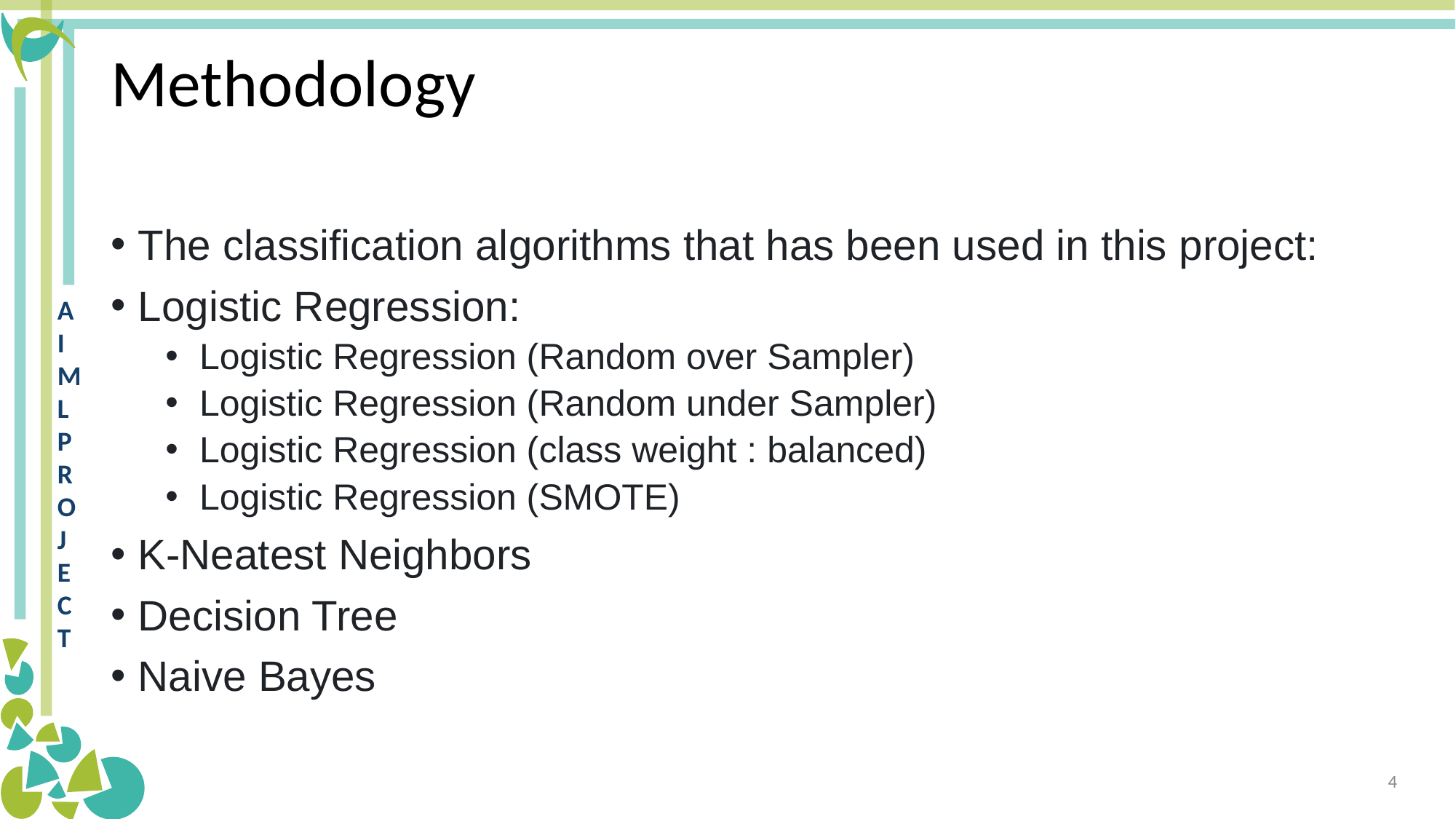

# Methodology
The classification algorithms that has been used in this project:
Logistic Regression:
Logistic Regression (Random over Sampler)
Logistic Regression (Random under Sampler)
Logistic Regression (class weight : balanced)
Logistic Regression (SMOTE)
K-Neatest Neighbors
Decision Tree
Naive Bayes

4